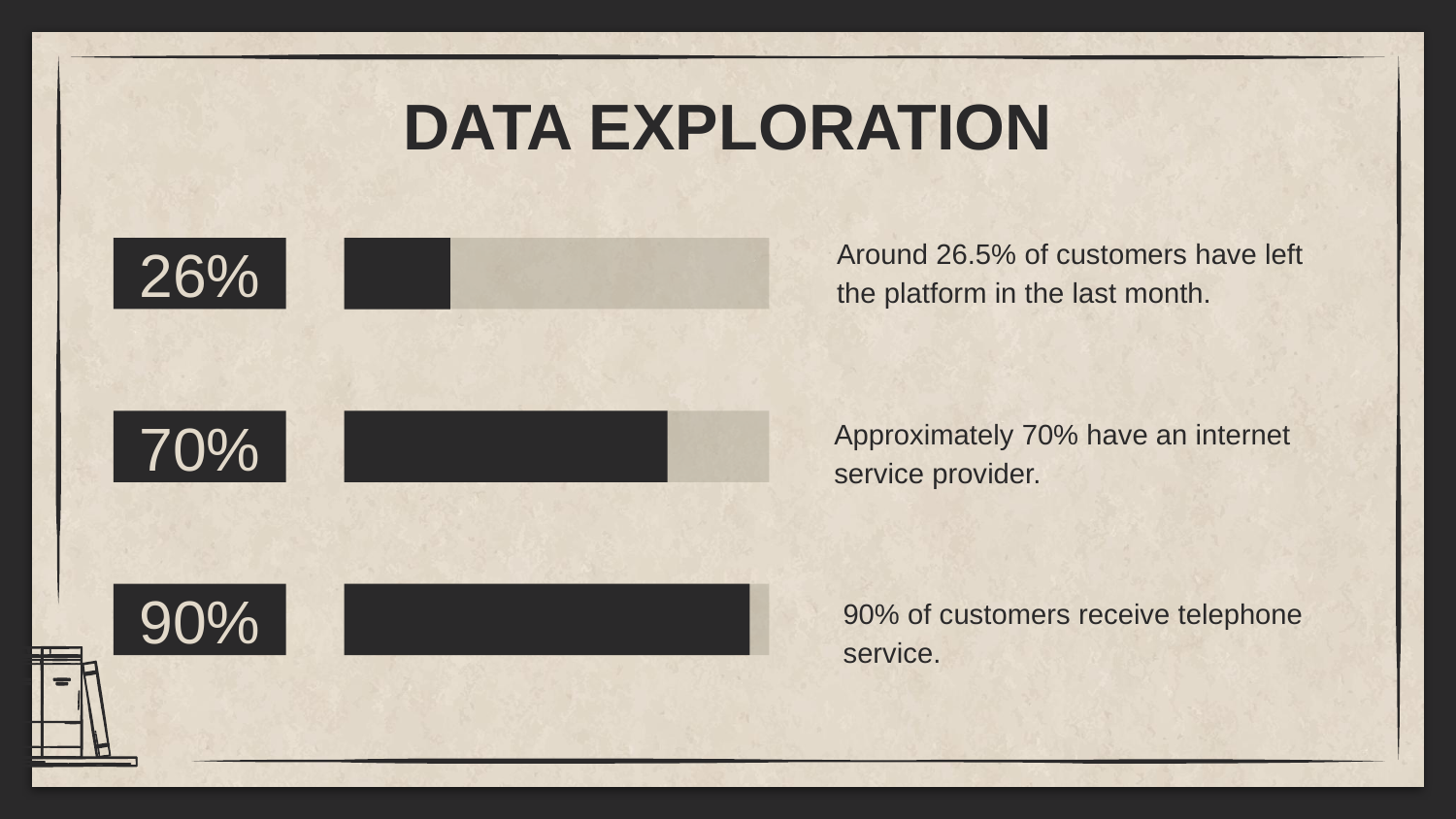

# DATA EXPLORATION
Around 26.5% of customers have left the platform in the last month.
26%

Approximately 70% have an internet service provider.
70%

90% of customers receive telephone service.

90%